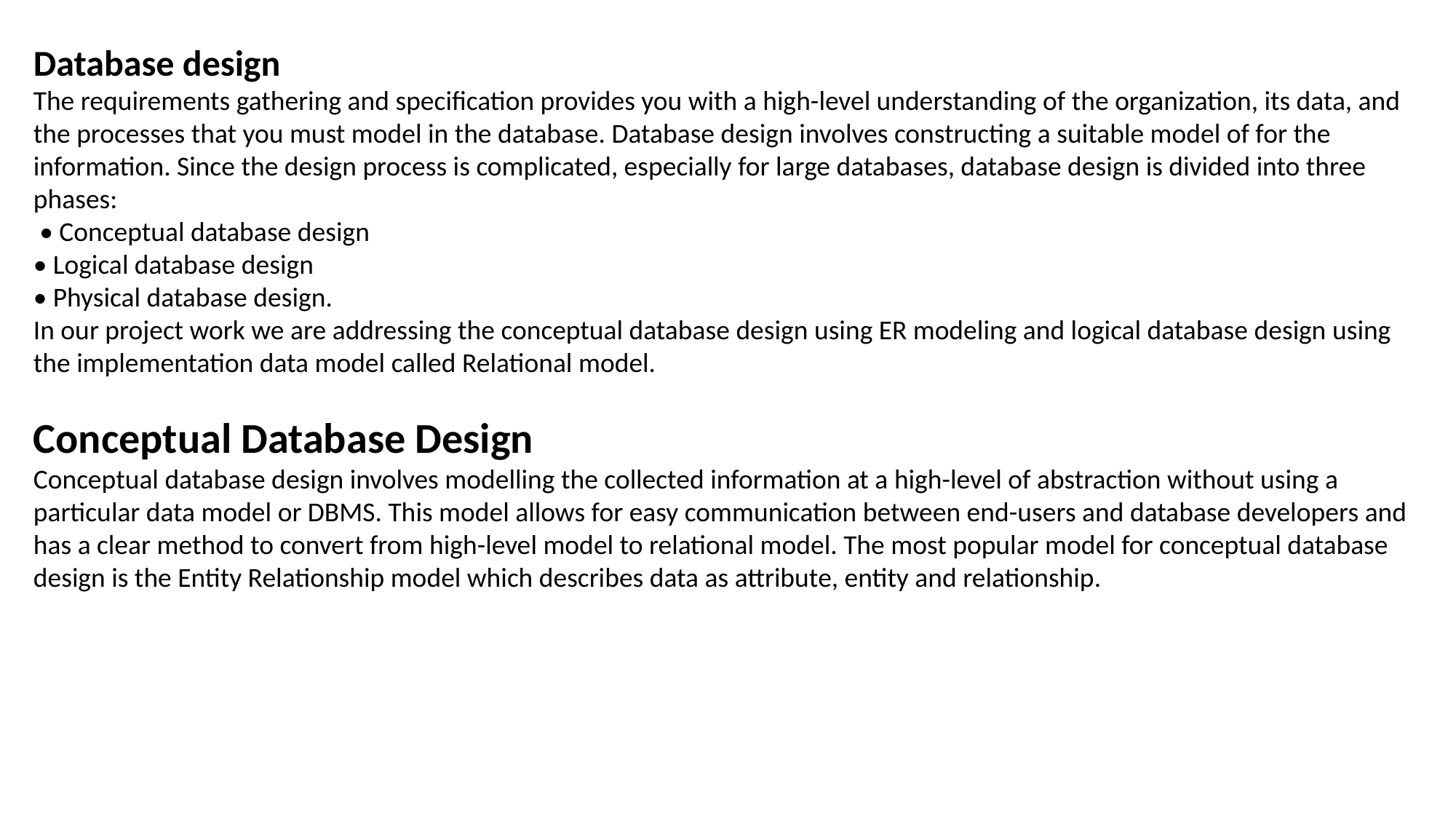

Database design
The requirements gathering and specification provides you with a high-level understanding of the organization, its data, and the processes that you must model in the database. Database design involves constructing a suitable model of for the information. Since the design process is complicated, especially for large databases, database design is divided into three phases:
 • Conceptual database design
• Logical database design
• Physical database design.
In our project work we are addressing the conceptual database design using ER modeling and logical database design using the implementation data model called Relational model.

Conceptual Database Design
Conceptual database design involves modelling the collected information at a high-level of abstraction without using a particular data model or DBMS. This model allows for easy communication between end-users and database developers and has a clear method to convert from high-level model to relational model. The most popular model for conceptual database design is the Entity Relationship model which describes data as attribute, entity and relationship.